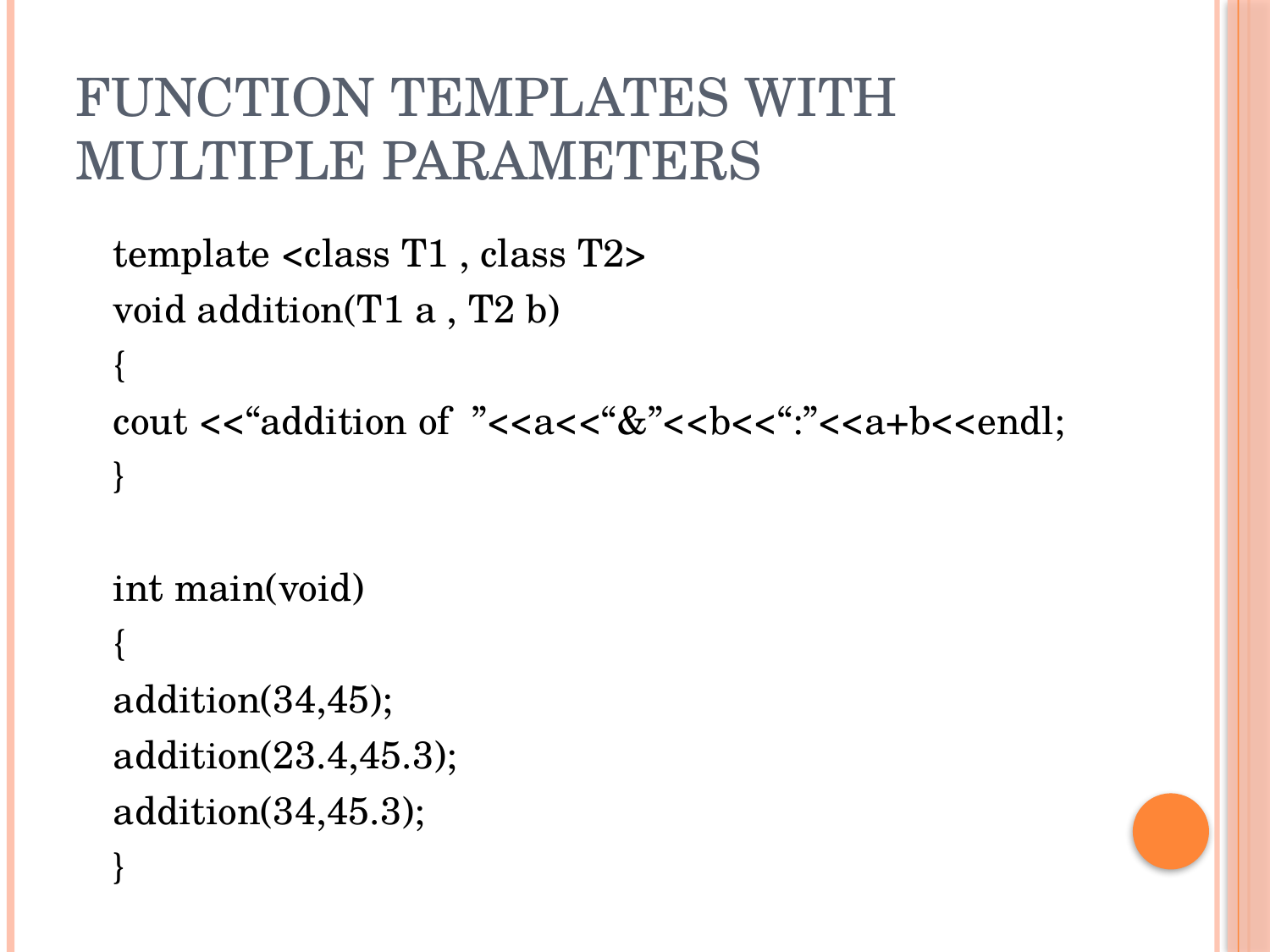

# Function Templates with Multiple parameters
	template <class T1 , class T2>
	void addition(T1 a , T2 b)
	{
	cout <<“addition of  ”<<a<<“&”<<b<<“:”<<a+b<<endl;
	}

	int main(void)
	{
	addition(34,45);
	addition(23.4,45.3);
	addition(34,45.3);
	}